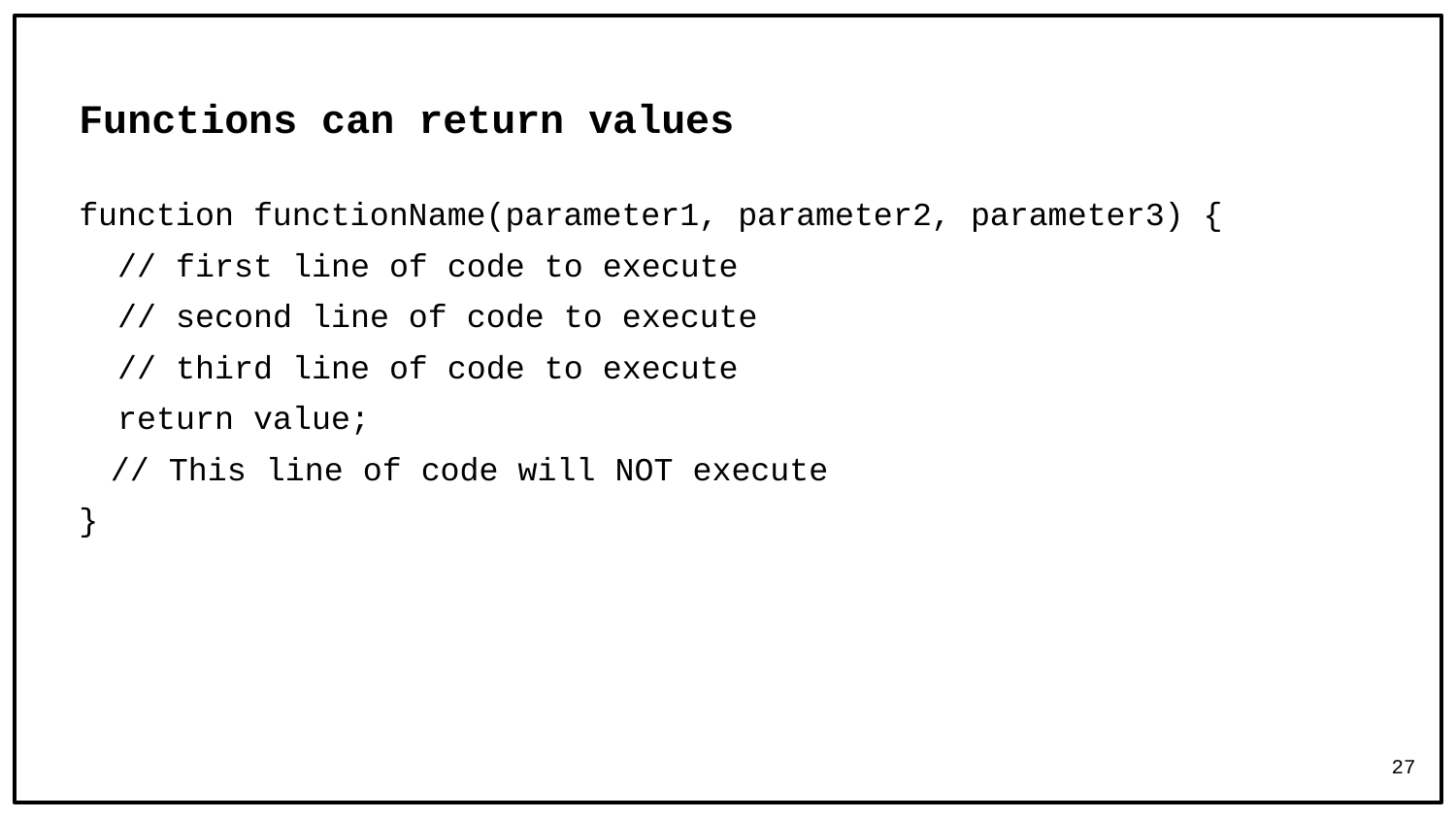

# Functions can return values
function functionName(parameter1, parameter2, parameter3) {
  // first line of code to execute
  // second line of code to execute
  // third line of code to execute
  return value;
 // This line of code will NOT execute
}
27